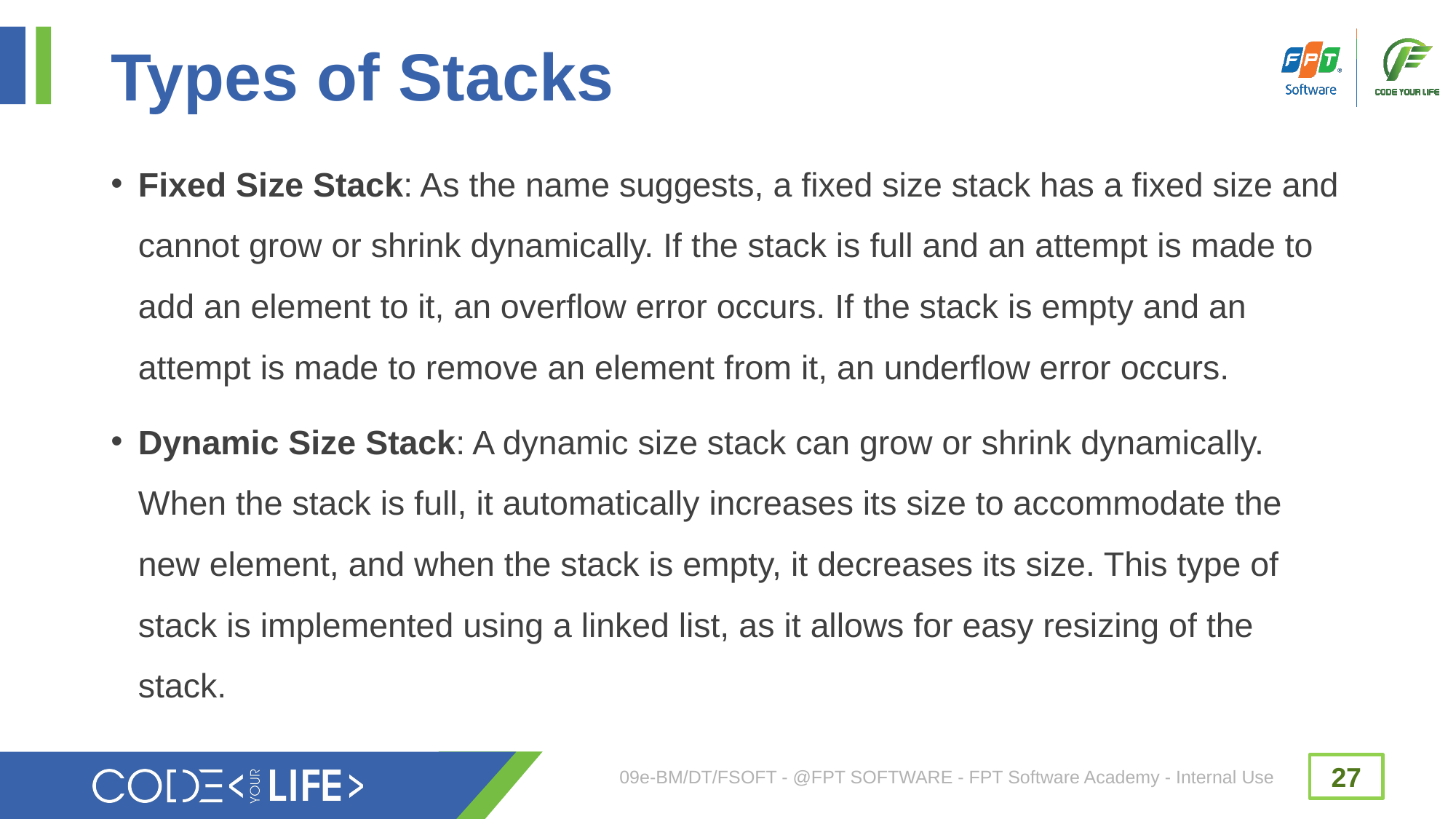

# Types of Stacks
Fixed Size Stack: As the name suggests, a fixed size stack has a fixed size and cannot grow or shrink dynamically. If the stack is full and an attempt is made to add an element to it, an overflow error occurs. If the stack is empty and an attempt is made to remove an element from it, an underflow error occurs.
Dynamic Size Stack: A dynamic size stack can grow or shrink dynamically. When the stack is full, it automatically increases its size to accommodate the new element, and when the stack is empty, it decreases its size. This type of stack is implemented using a linked list, as it allows for easy resizing of the stack.

09e-BM/DT/FSOFT - @FPT SOFTWARE - FPT Software Academy - Internal Use
27